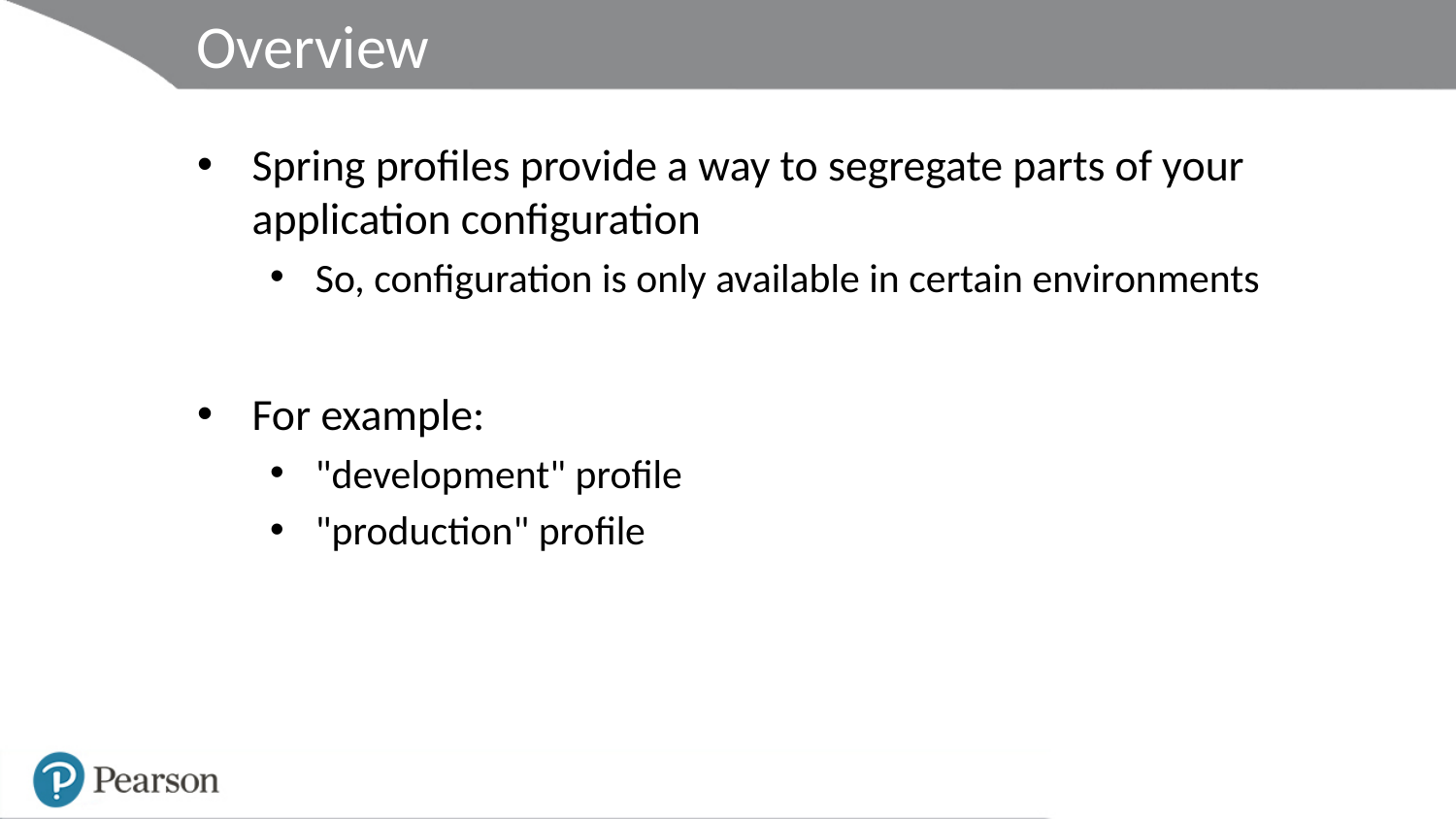

# Overview
Spring profiles provide a way to segregate parts of your application configuration
So, configuration is only available in certain environments

For example:
"development" profile
"production" profile